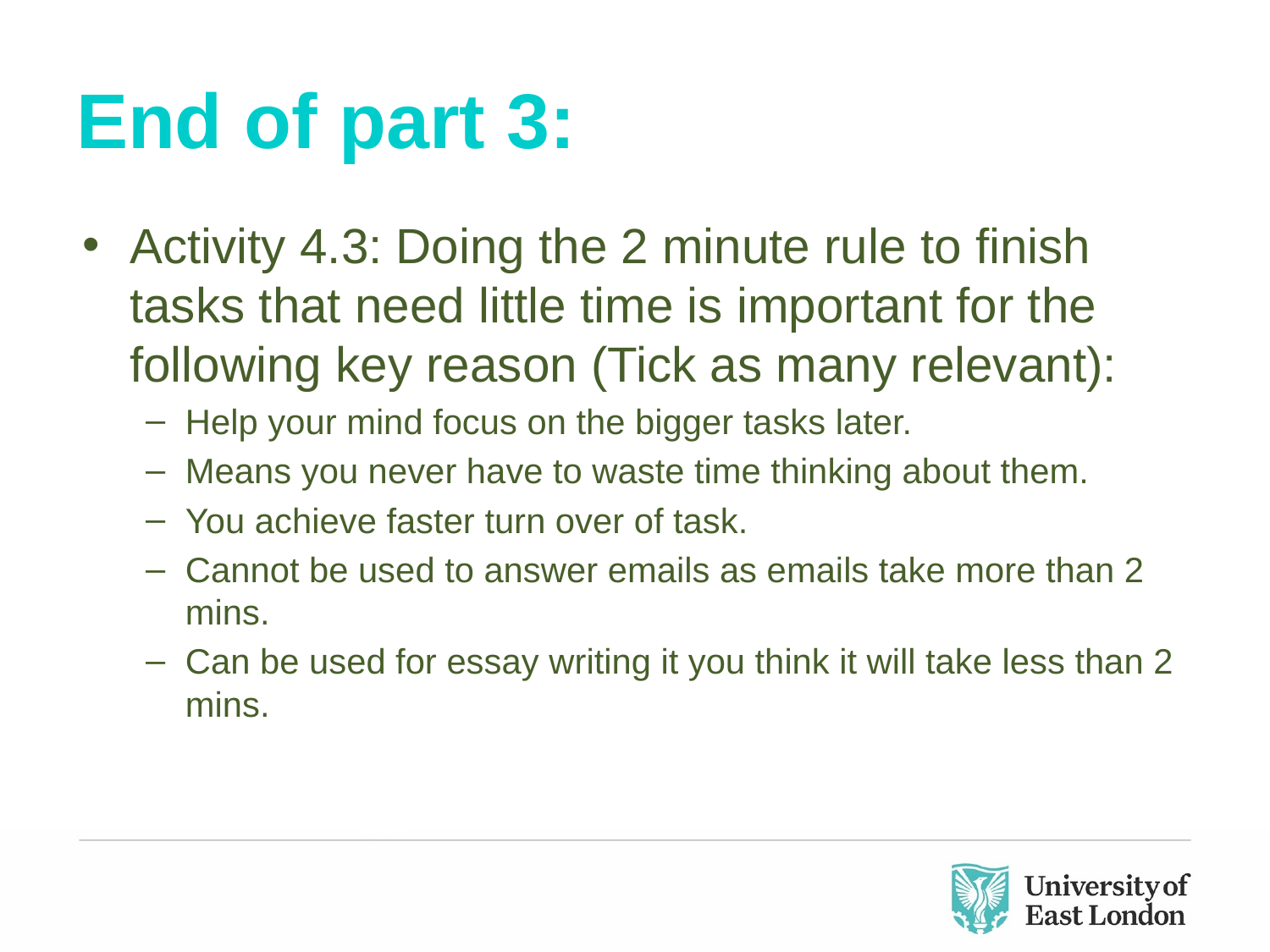

# End of part 3:
Activity 4.3: Doing the 2 minute rule to finish tasks that need little time is important for the following key reason (Tick as many relevant):
Help your mind focus on the bigger tasks later.
Means you never have to waste time thinking about them.
You achieve faster turn over of task.
Cannot be used to answer emails as emails take more than 2 mins.
Can be used for essay writing it you think it will take less than 2 mins.